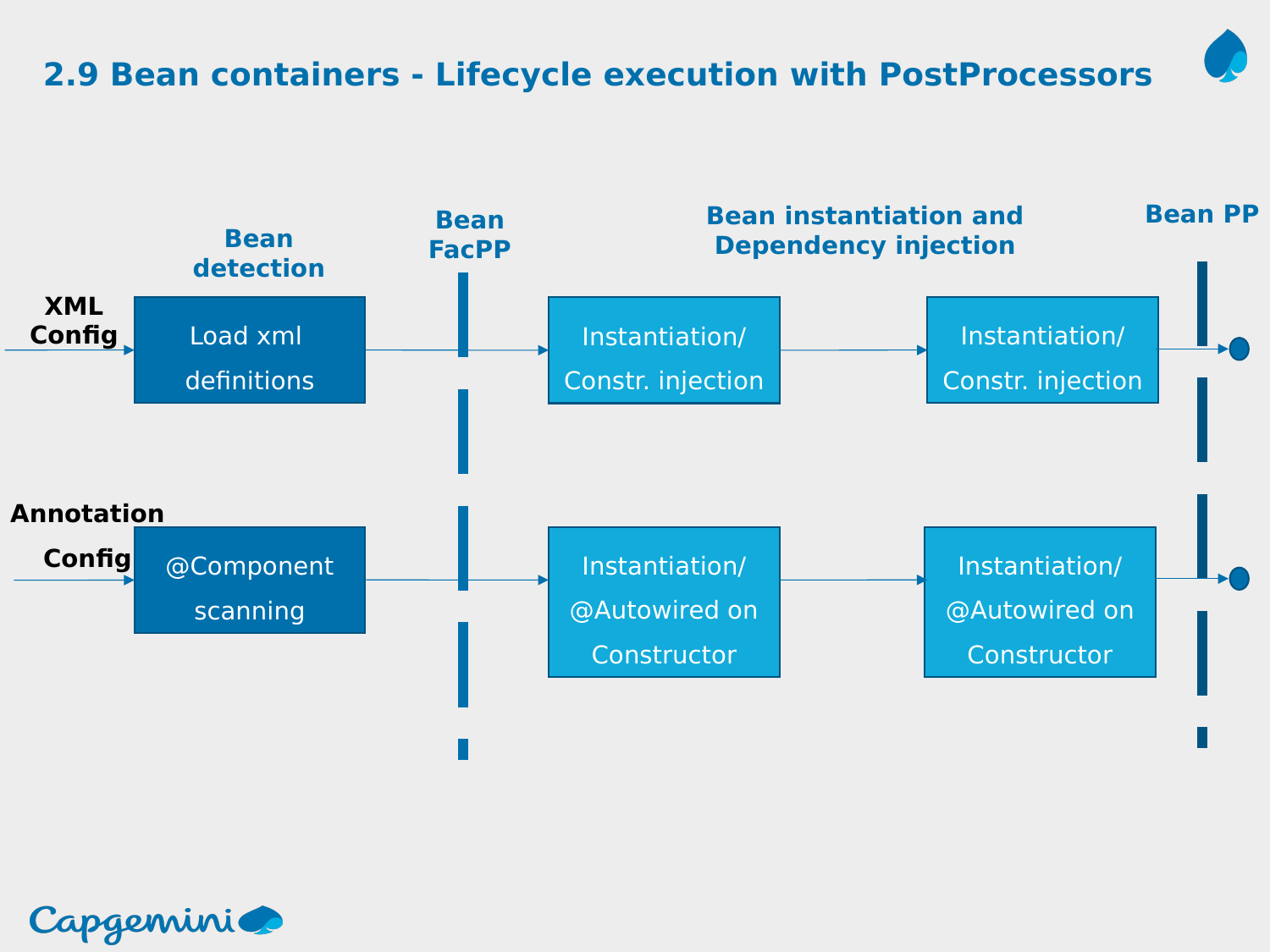

# 2.9 Bean containers - Lifecycle execution with PostProcessors
Bean PP
Bean instantiation and
Dependency injection
Bean
FacPP
Bean
detection
XML
Config
Load xml
definitions
Instantiation/
Constr. injection
Instantiation/
Constr. injection

Annotation
Config
Instantiation/
@Autowired on Constructor
Instantiation/
@Autowired on Constructor
@Component
scanning